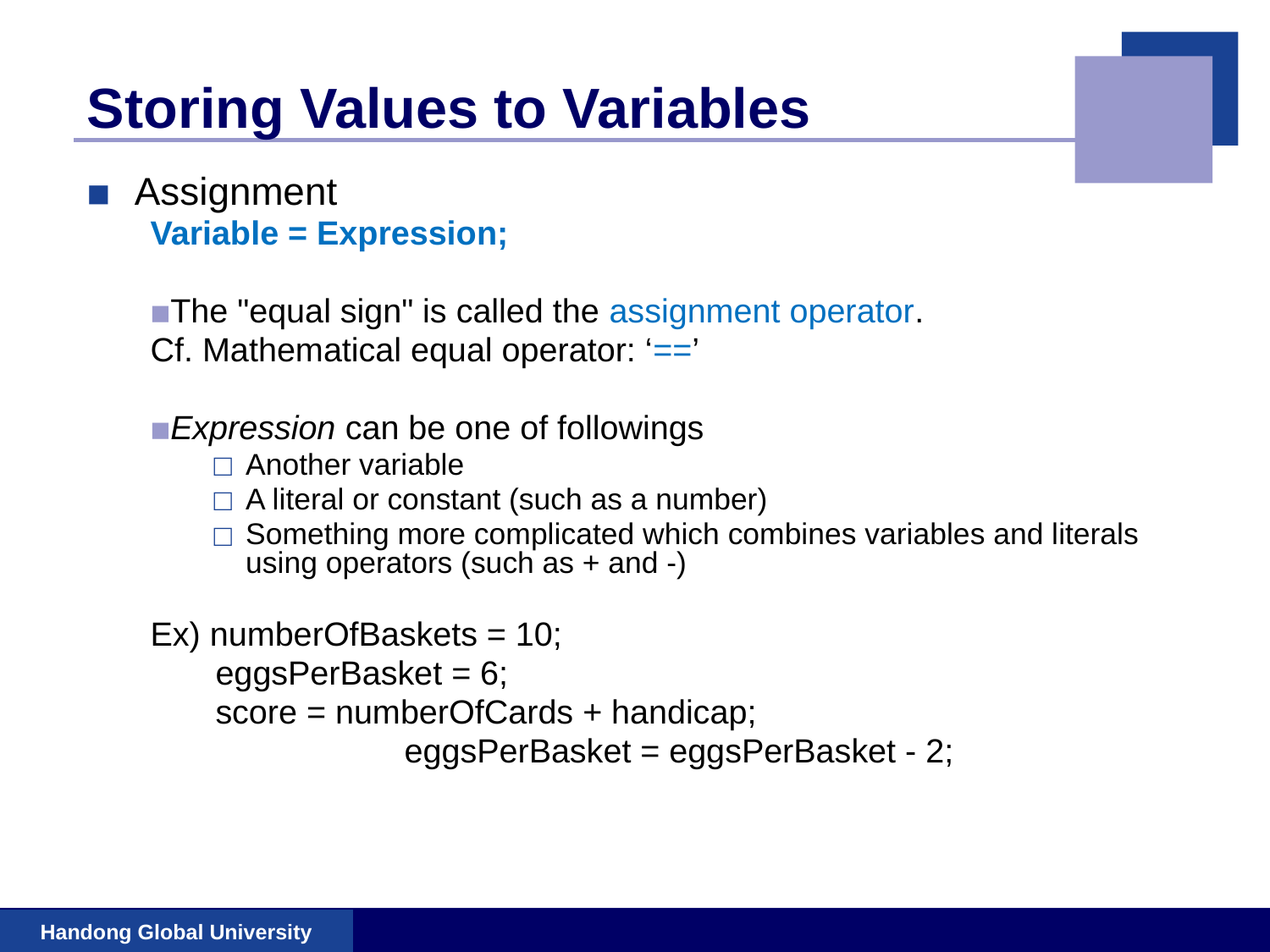

# Storing Values to Variables
Assignment
Variable = Expression;

The "equal sign" is called the assignment operator.
Cf. Mathematical equal operator: ‘==’

Expression can be one of followings
Another variable
A literal or constant (such as a number)
Something more complicated which combines variables and literals using operators (such as + and -)

Ex) numberOfBaskets = 10;
       eggsPerBasket = 6;
       score = numberOfCards + handicap;
		eggsPerBasket = eggsPerBasket - 2;